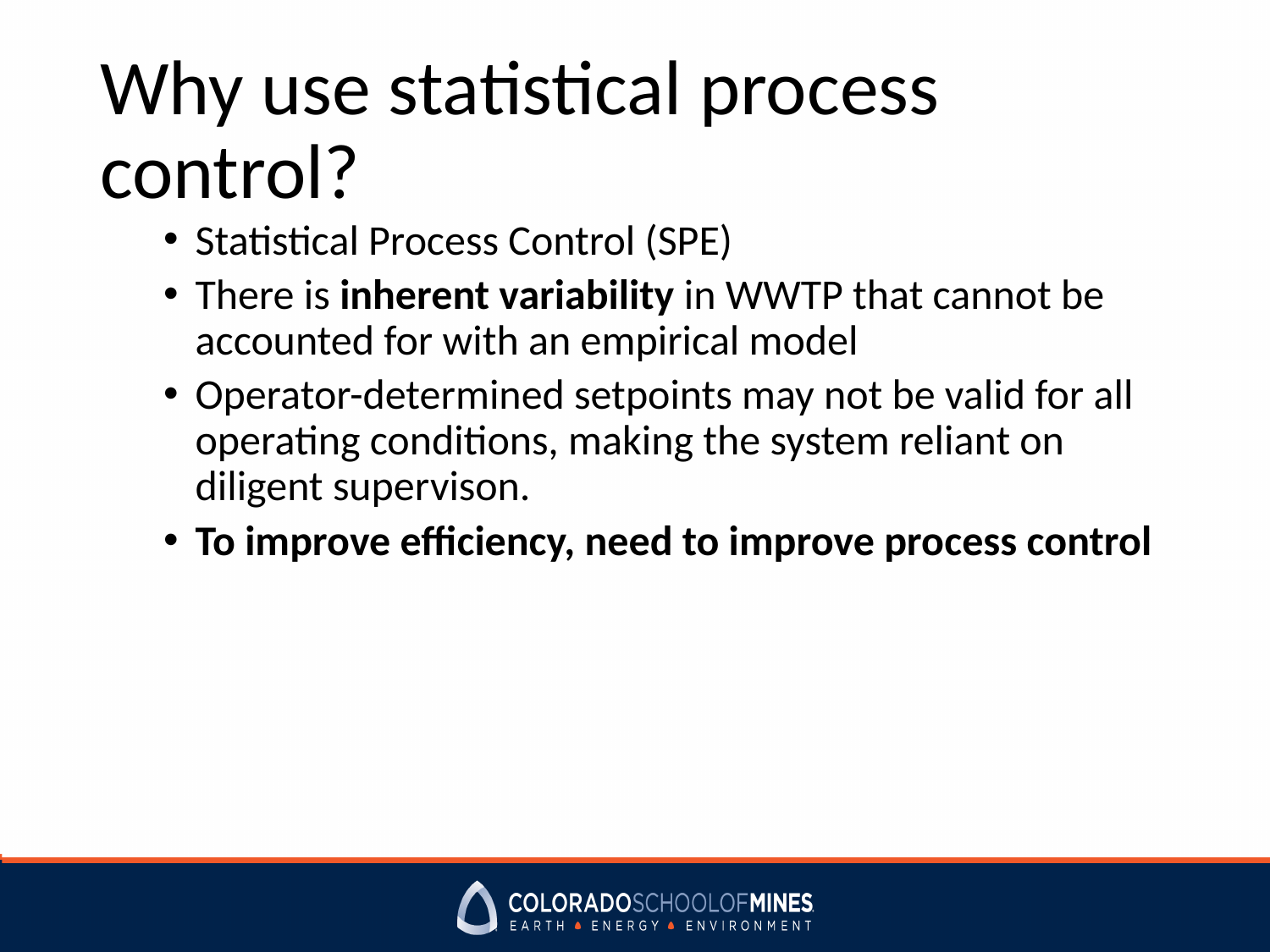

# Why use statistical process control?
Statistical Process Control (SPE)
There is inherent variability in WWTP that cannot be accounted for with an empirical model
Operator-determined setpoints may not be valid for all operating conditions, making the system reliant on diligent supervison.
To improve efficiency, need to improve process control